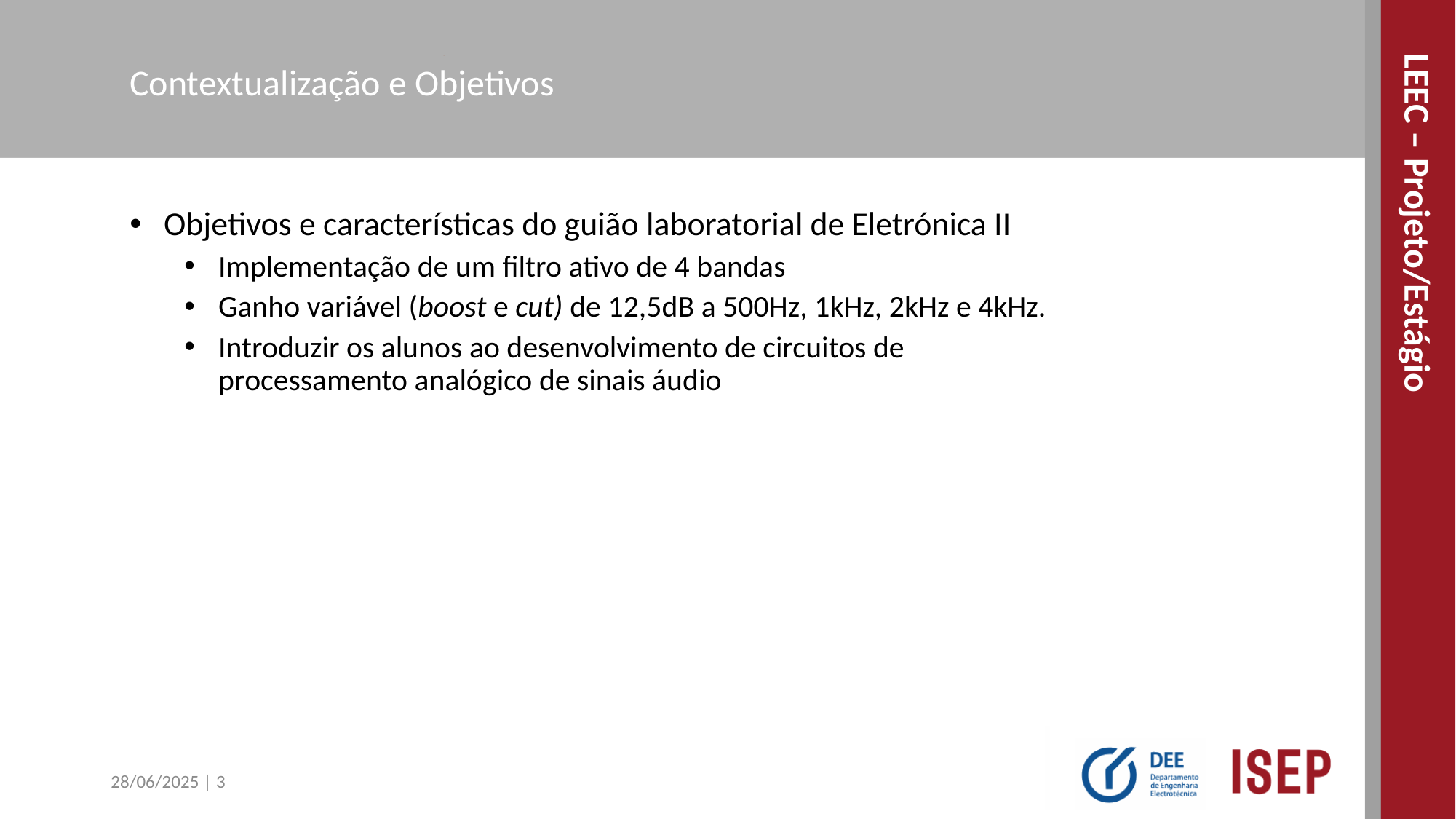

Contextualização e Objetivos
LEEC – Projeto/Estágio
Objetivos e características do guião laboratorial de Eletrónica II
Implementação de um filtro ativo de 4 bandas
Ganho variável (boost e cut) de 12,5dB a 500Hz, 1kHz, 2kHz e 4kHz.
Introduzir os alunos ao desenvolvimento de circuitos de processamento analógico de sinais áudio

28/06/2025 | 3